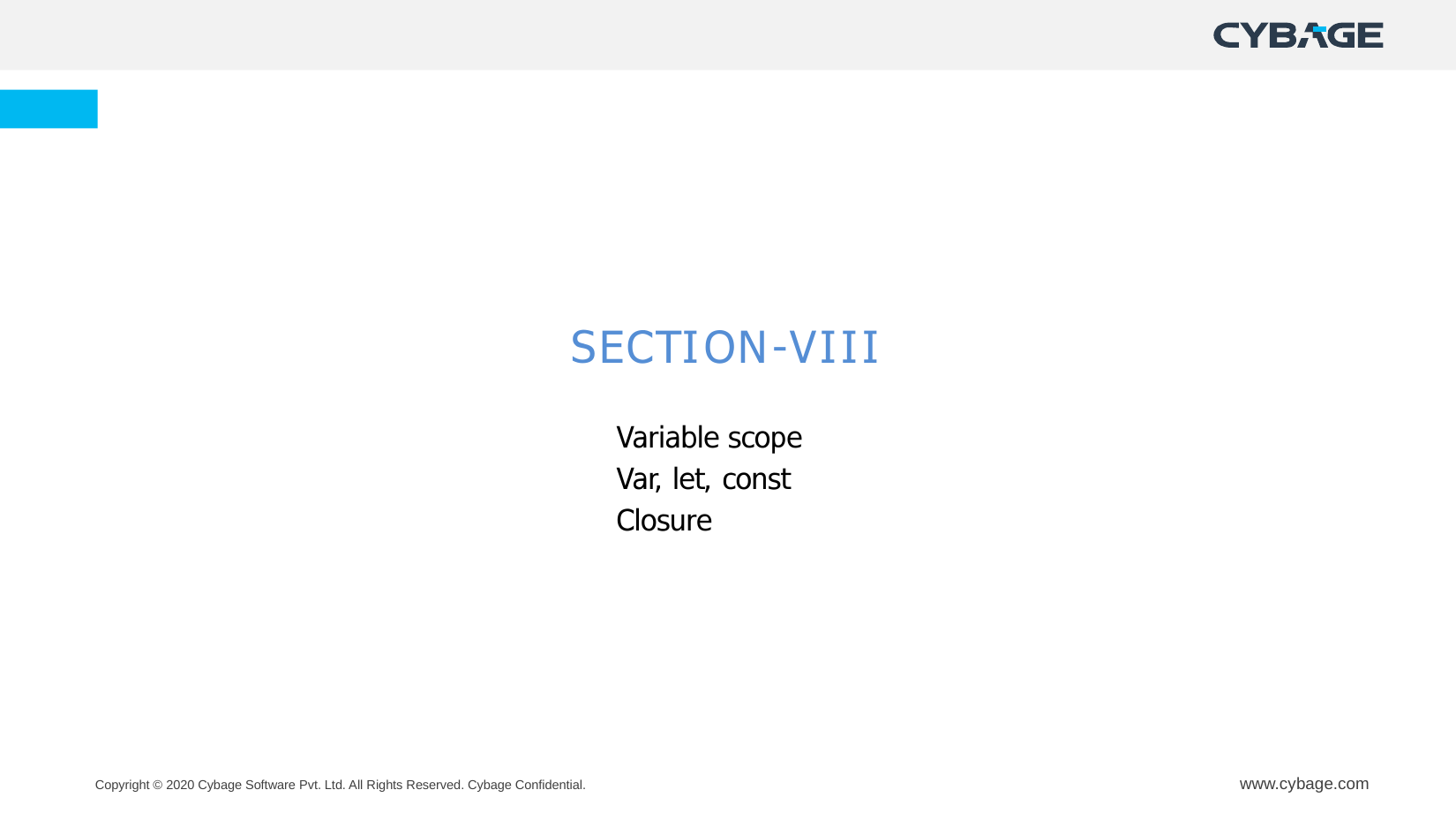

#
SECTION-VIII

Variable scope
Var, let, const
Closure